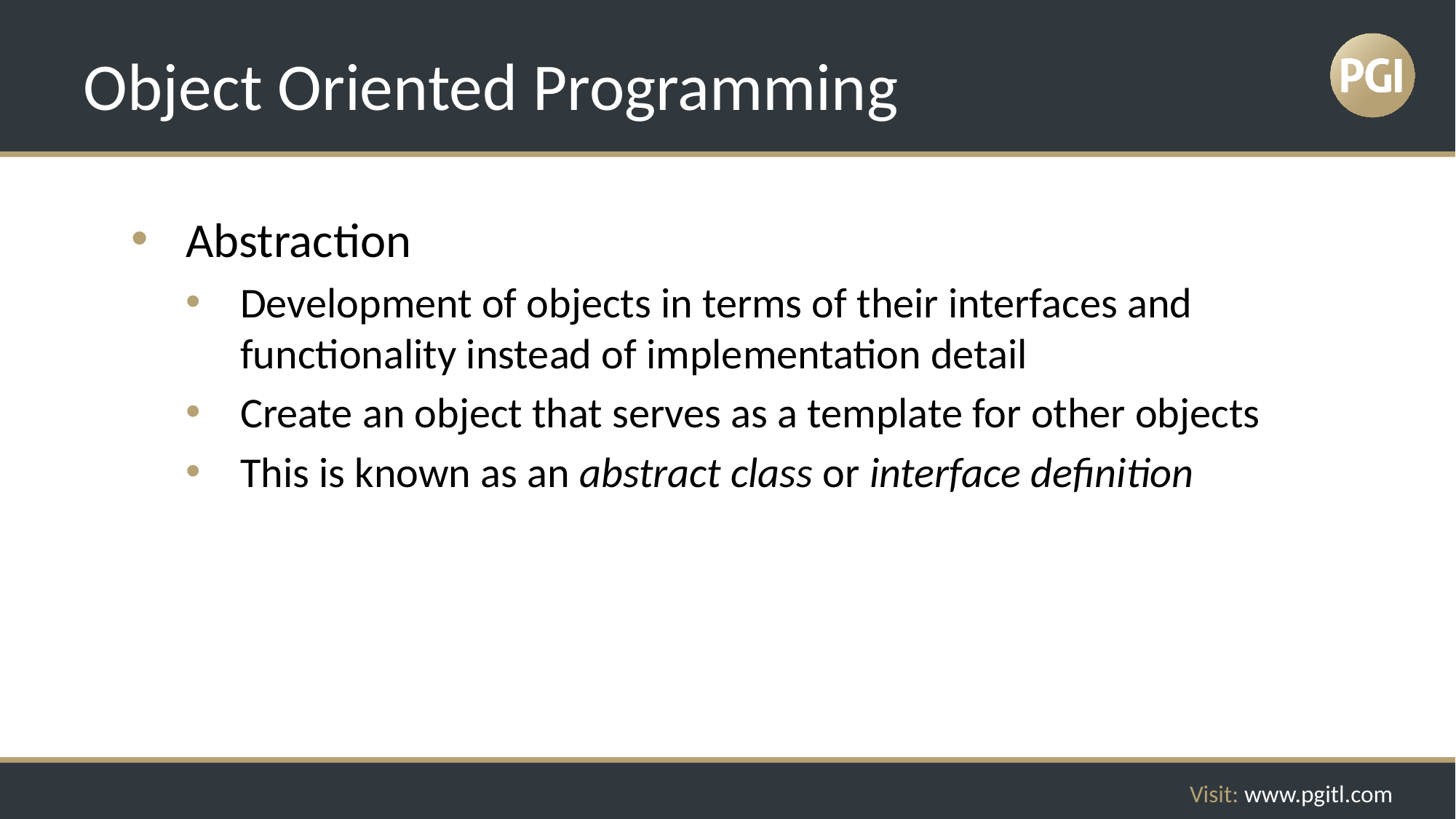

# Object Oriented Programming
Abstraction
Development of objects in terms of their interfaces and functionality instead of implementation detail
Create an object that serves as a template for other objects
This is known as an abstract class or interface definition